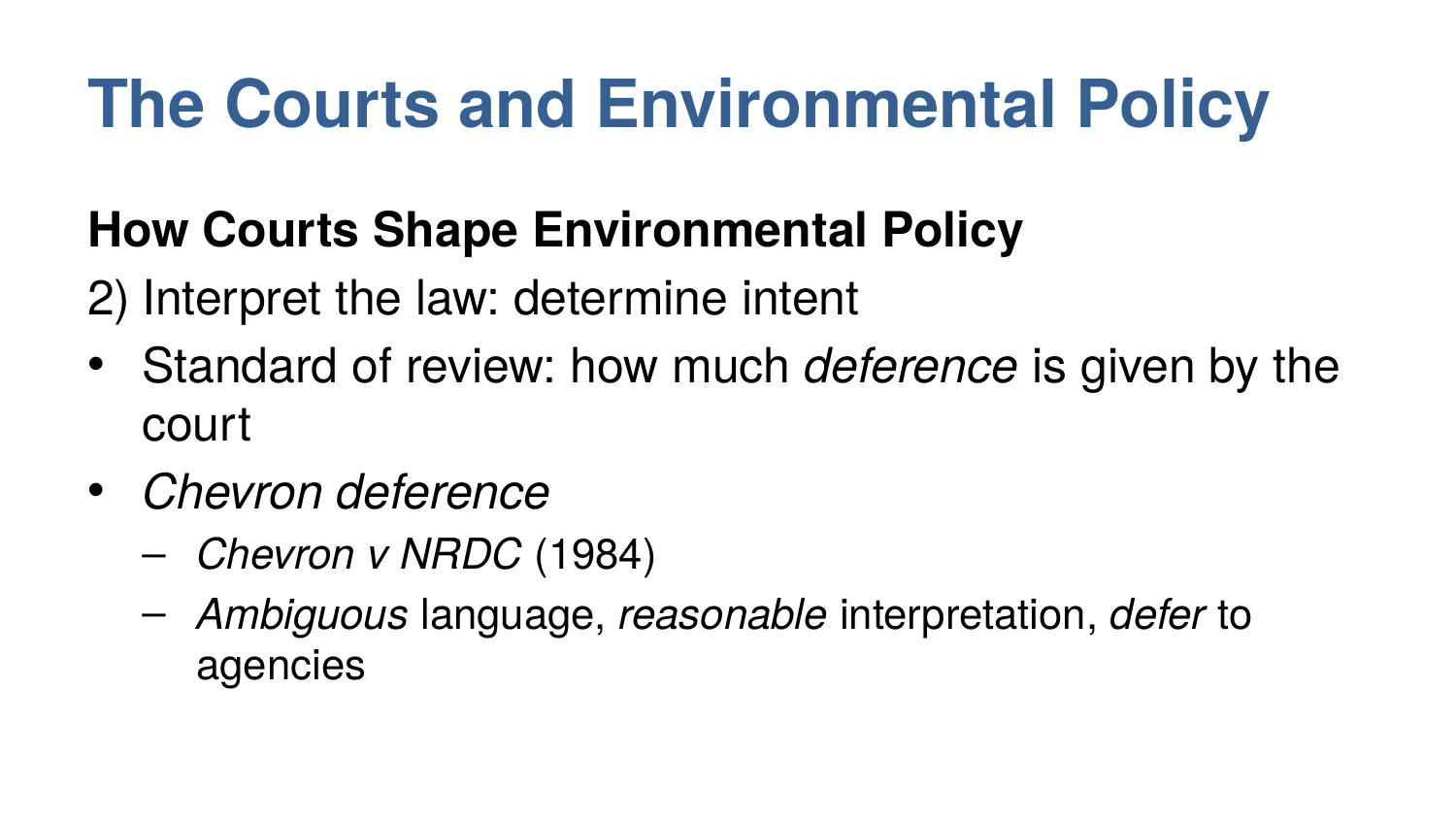

# The Courts and Environmental Policy
How Courts Shape Environmental Policy
Interpret the law: determine intent
Standard of review: how much deference is given by the court
Chevron deference
Chevron v NRDC (1984)
Ambiguous language, reasonable interpretation, defer to agencies